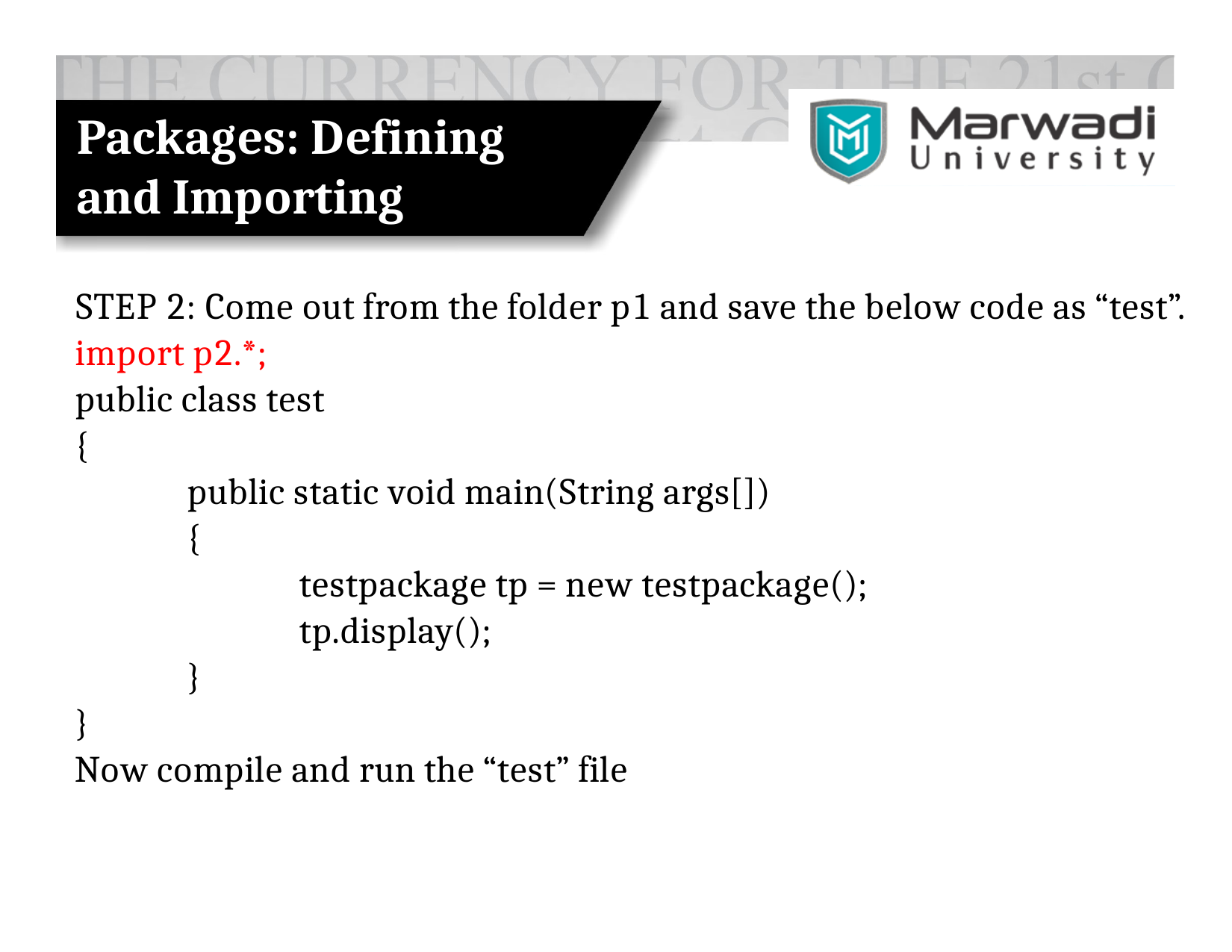

# Packages: Defining and Importing
STEP 2: Come out from the folder p1 and save the below code as “test”.
import p2.*;
public class test
{
	public static void main(String args[])
	{
		testpackage tp = new testpackage();
		tp.display();
	}
}
Now compile and run the “test” file